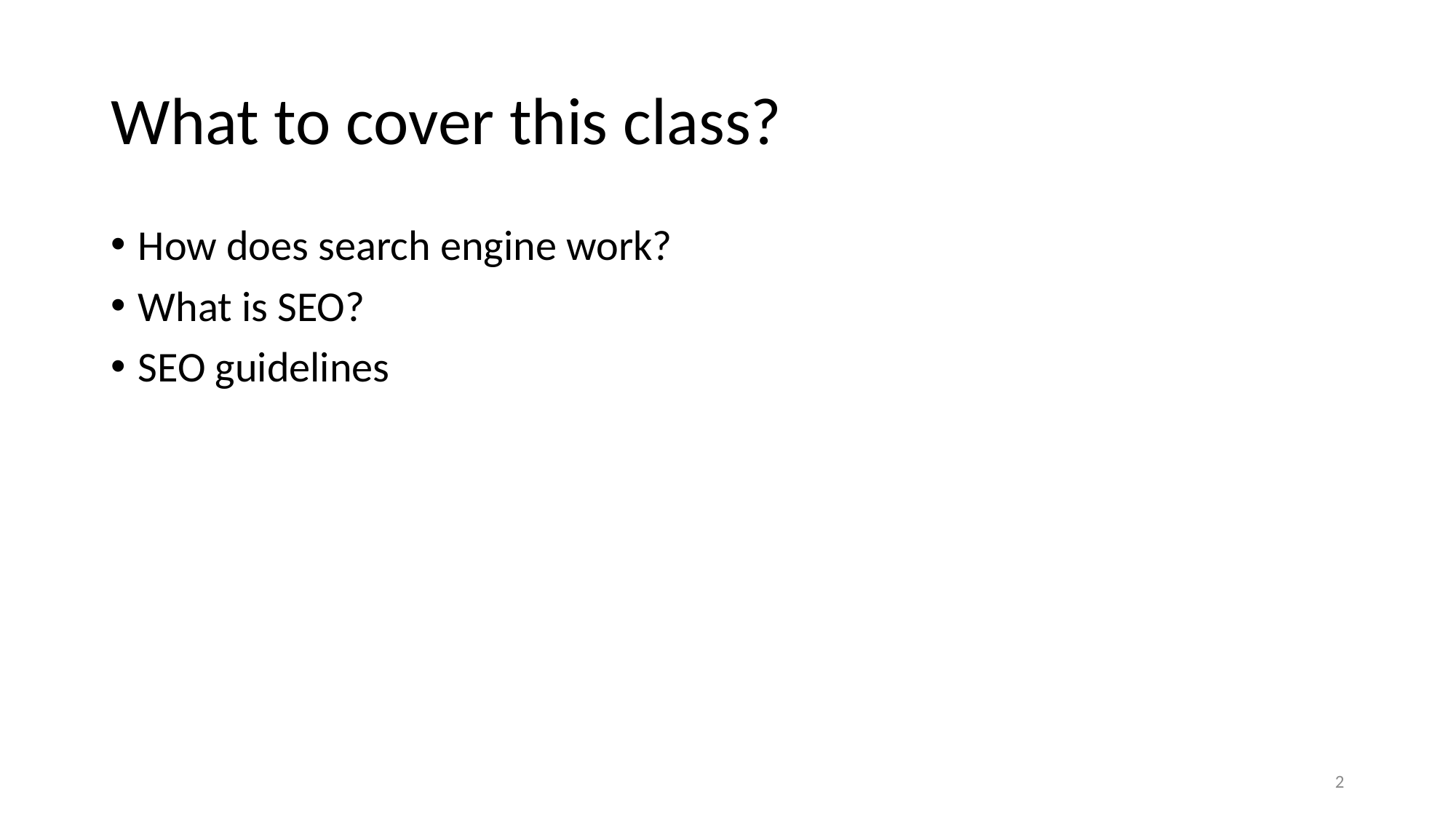

# What to cover this class?
How does search engine work?
What is SEO?
SEO guidelines
2